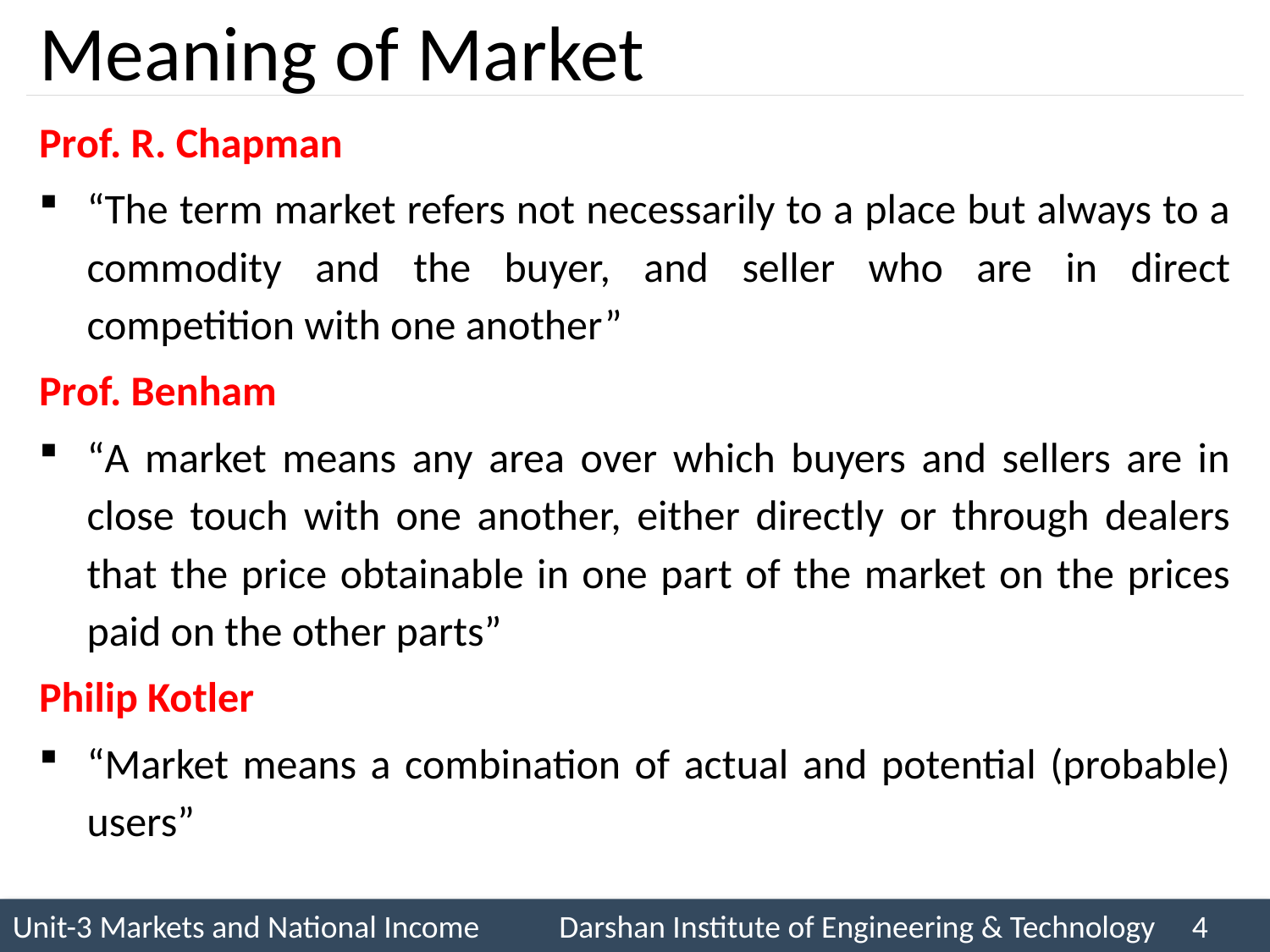

# Meaning of Market
Prof. R. Chapman
“The term market refers not necessarily to a place but always to a commodity and the buyer, and seller who are in direct competition with one another”
Prof. Benham
“A market means any area over which buyers and sellers are in close touch with one another, either directly or through dealers that the price obtainable in one part of the market on the prices paid on the other parts”
Philip Kotler
“Market means a combination of actual and potential (probable) users”